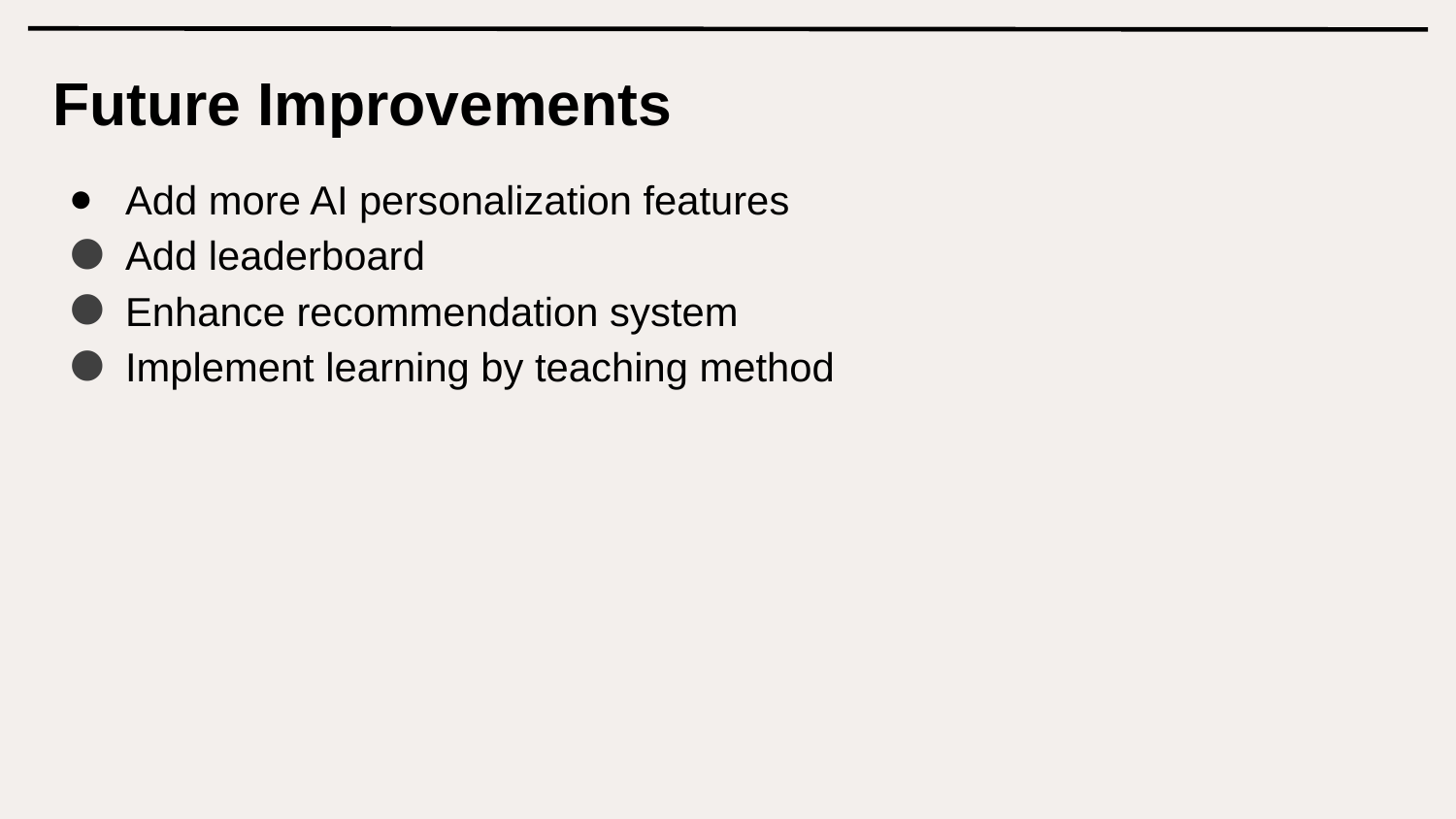

Future Improvements
# Add more AI personalization features
Add leaderboard
Enhance recommendation system
Implement learning by teaching method